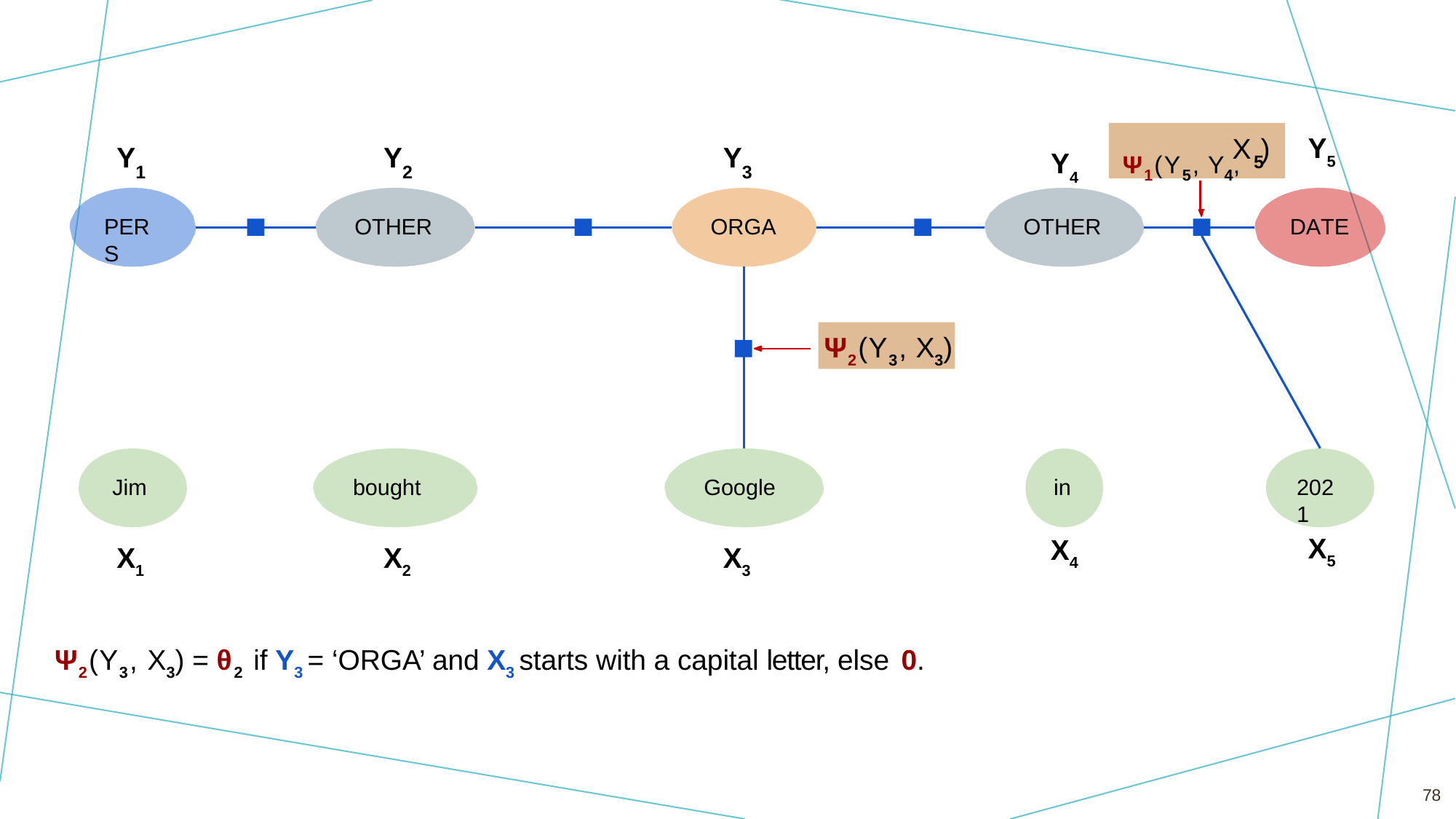

Y5
X )
Y4	Ψ1(Y5, Y4,
Y
Y
Y
5
1
2
3

PERS
ORGA
OTHER
OTHER
DATE

Ψ2(Y3, X3)

Google
2021
Jim
bought
in
X5
X4
X1
X2
X3
Ψ2(Y3, X3) = θ2 if Y3 = ‘ORGA’ and X3 starts with a capital letter, else 0.
78